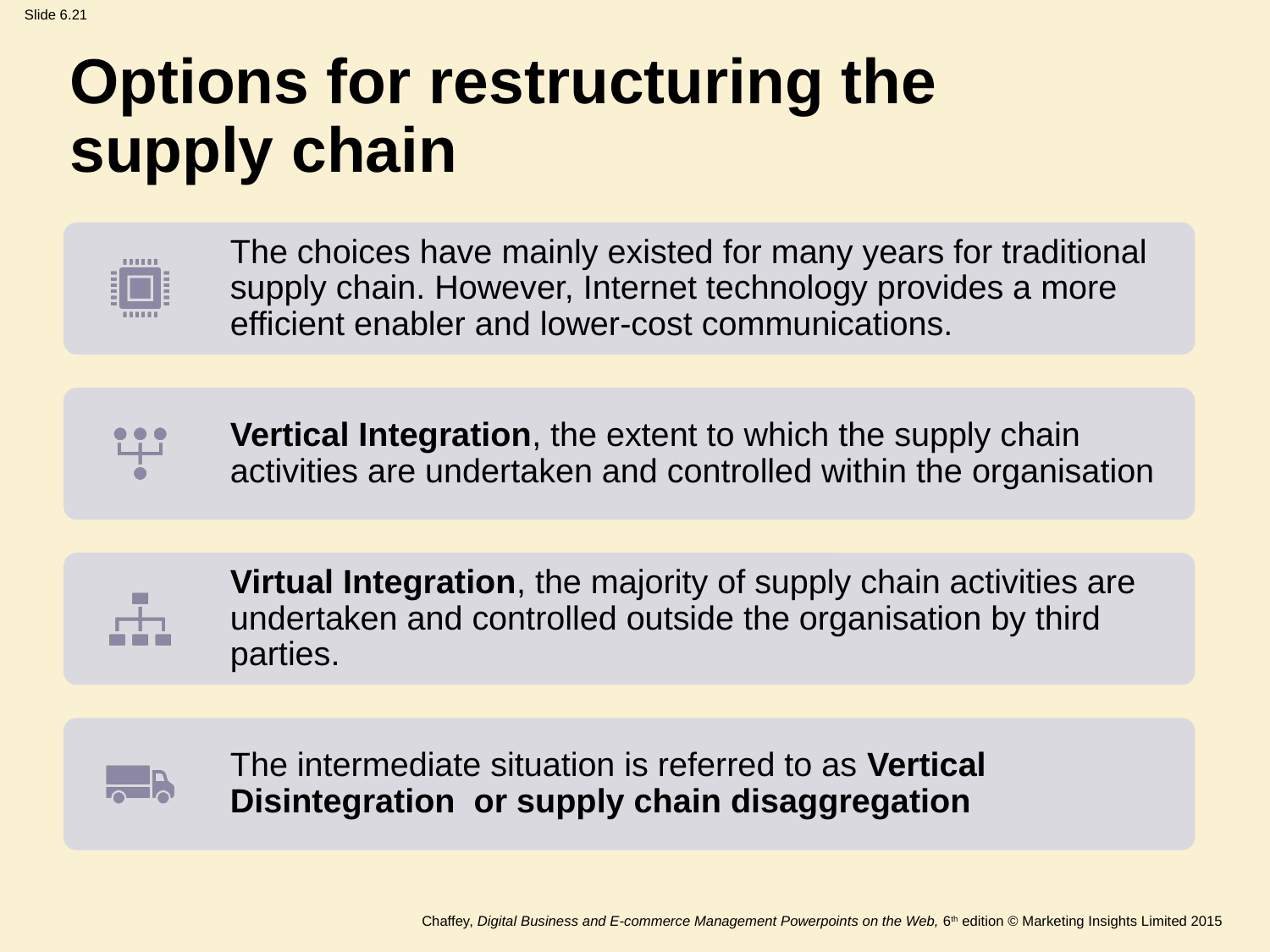

# Options for restructuring the supply chain
The choices have mainly existed for many years for traditional supply chain. However, Internet technology provides a more efficient enabler and lower-cost communications.
Vertical Integration, the extent to which the supply chain activities are undertaken and controlled within the organisation
Virtual Integration, the majority of supply chain activities are undertaken and controlled outside the organisation by third parties.
The intermediate situation is referred to as Vertical Disintegration  or supply chain disaggregation